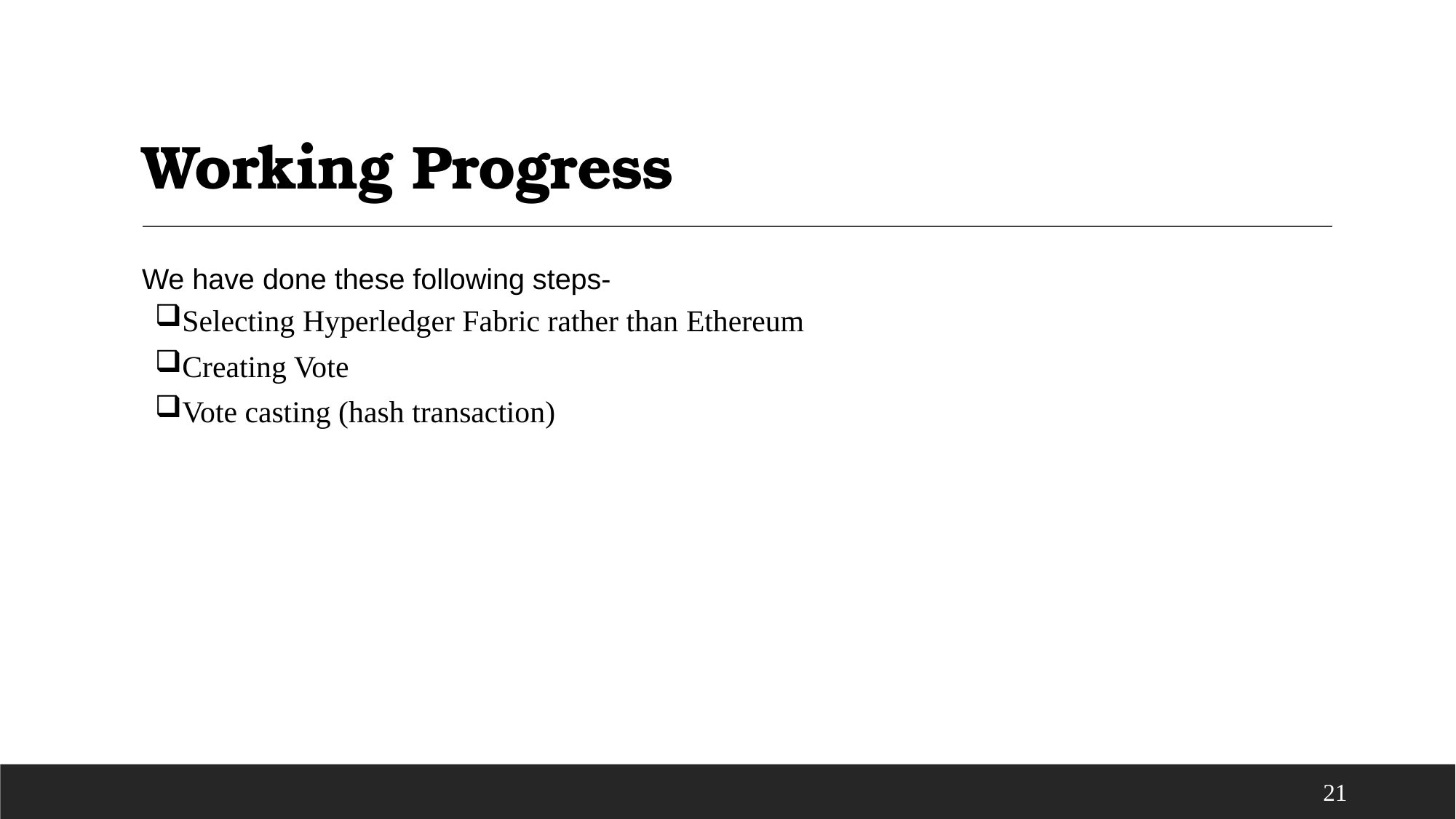

# Working Progress
We have done these following steps-
Selecting Hyperledger Fabric rather than Ethereum
Creating Vote
Vote casting (hash transaction)

21